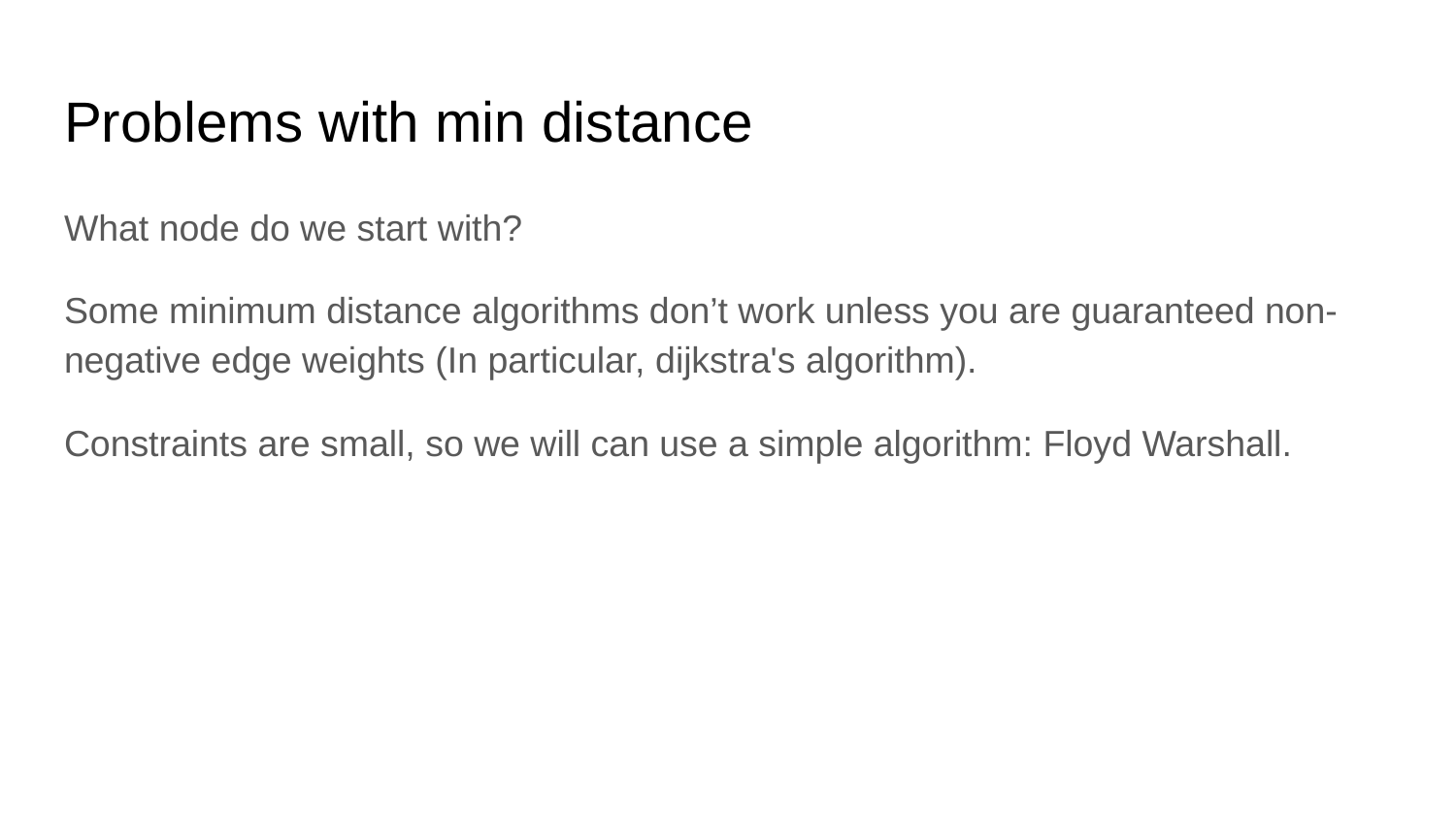

# Problems with min distance
What node do we start with?
Some minimum distance algorithms don’t work unless you are guaranteed non-negative edge weights (In particular, dijkstra's algorithm).
Constraints are small, so we will can use a simple algorithm: Floyd Warshall.